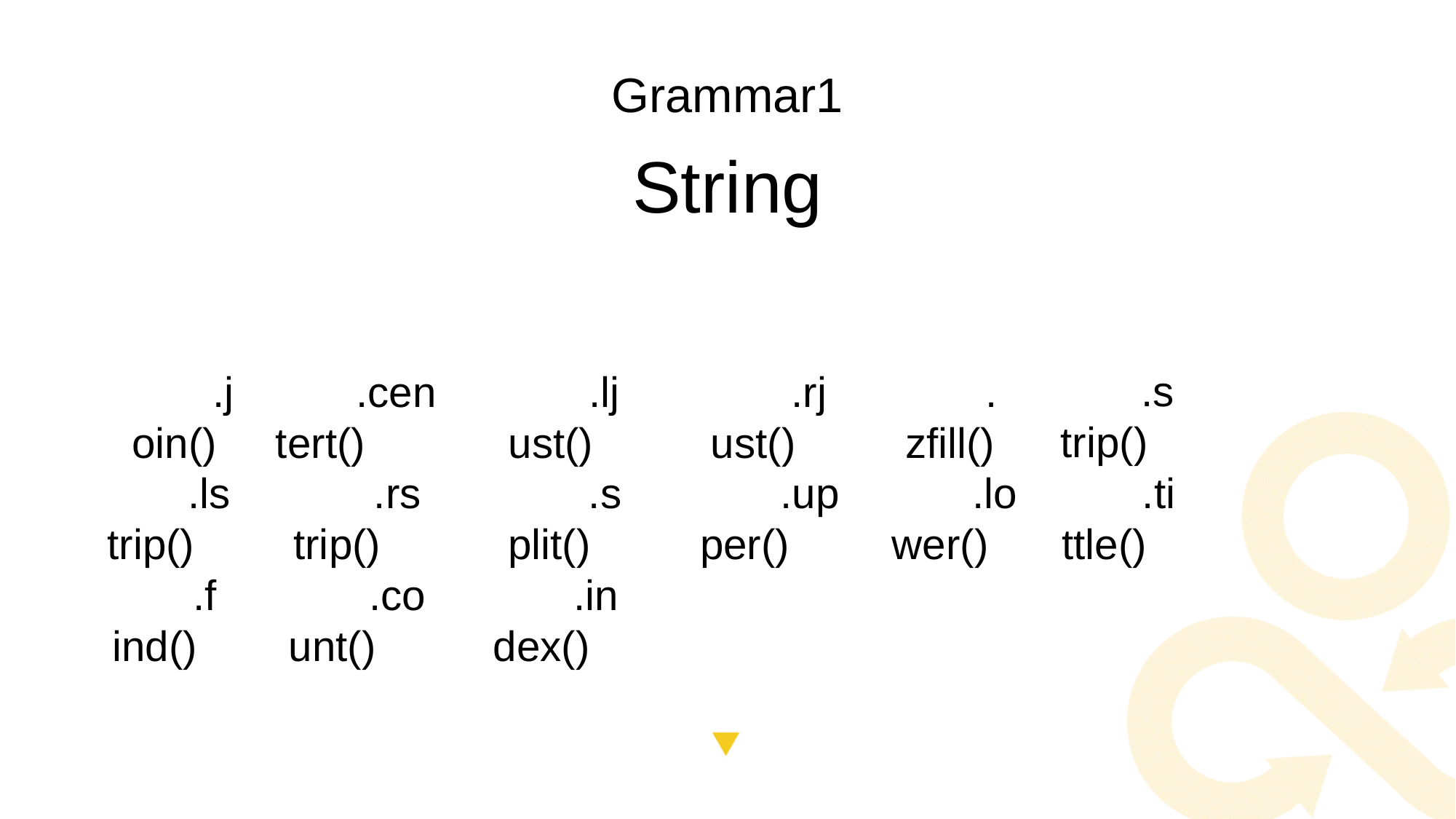

# Grammar1
String
.strip()
.join()
.centert()
.ljust()
.rjust()
.zfill()
.lstrip()
.rstrip()
.split()
.upper()
.lower()
.tittle()
.find()
.count()
.index()